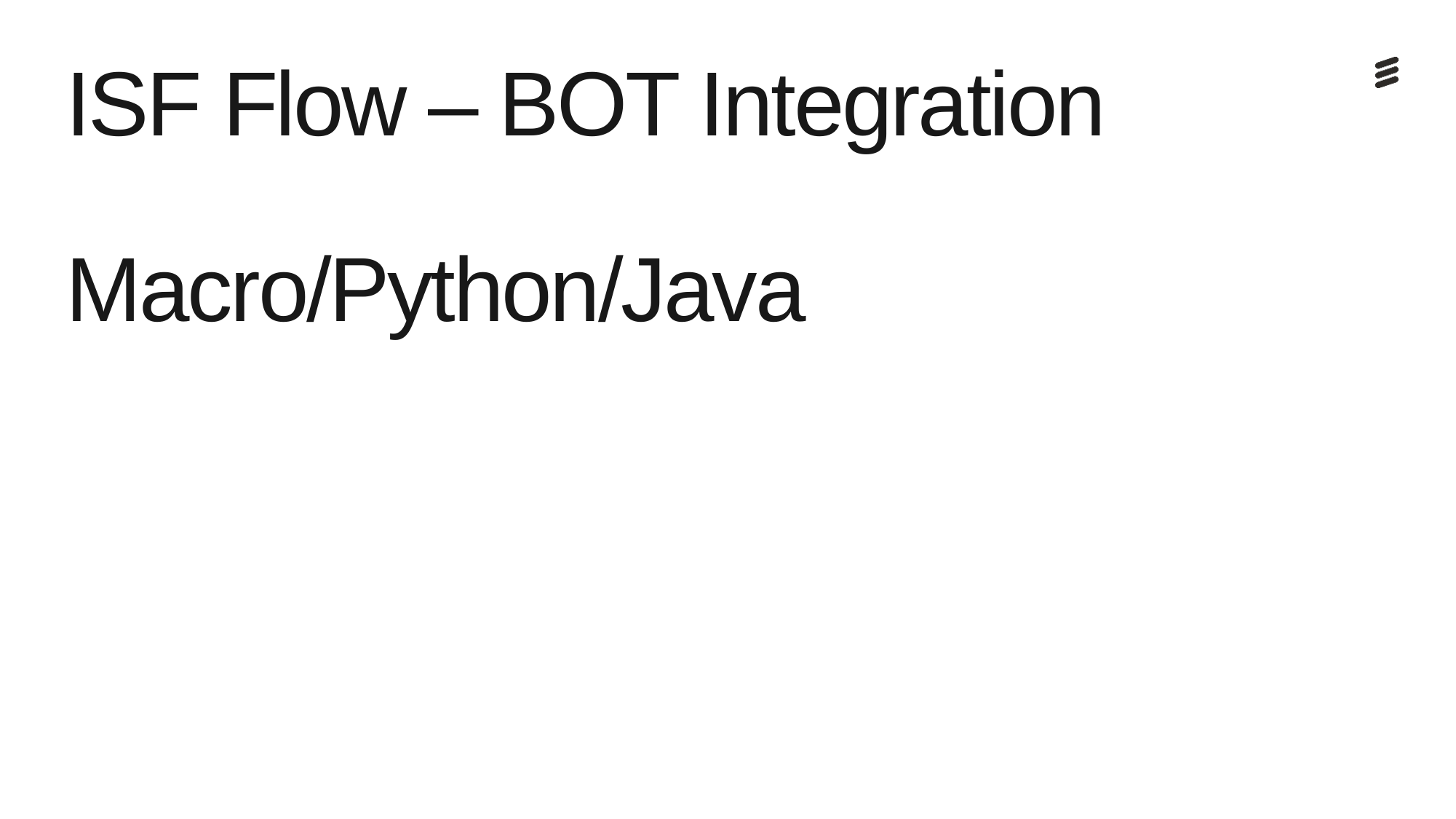

# ISF Flow – BOT Integration Macro/Python/Java